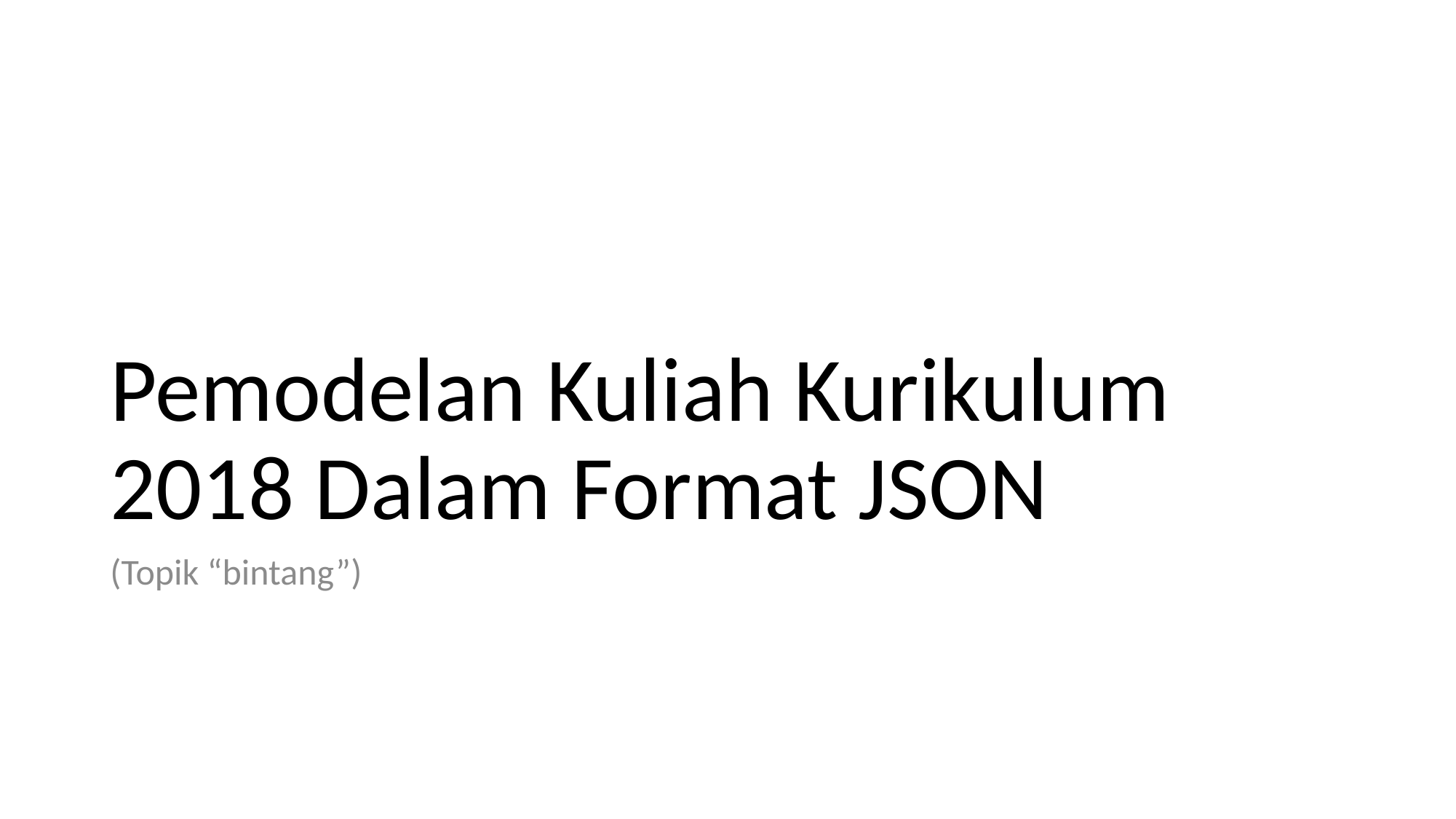

# Pemodelan Kuliah Kurikulum 2018 Dalam Format JSON
(Topik “bintang”)